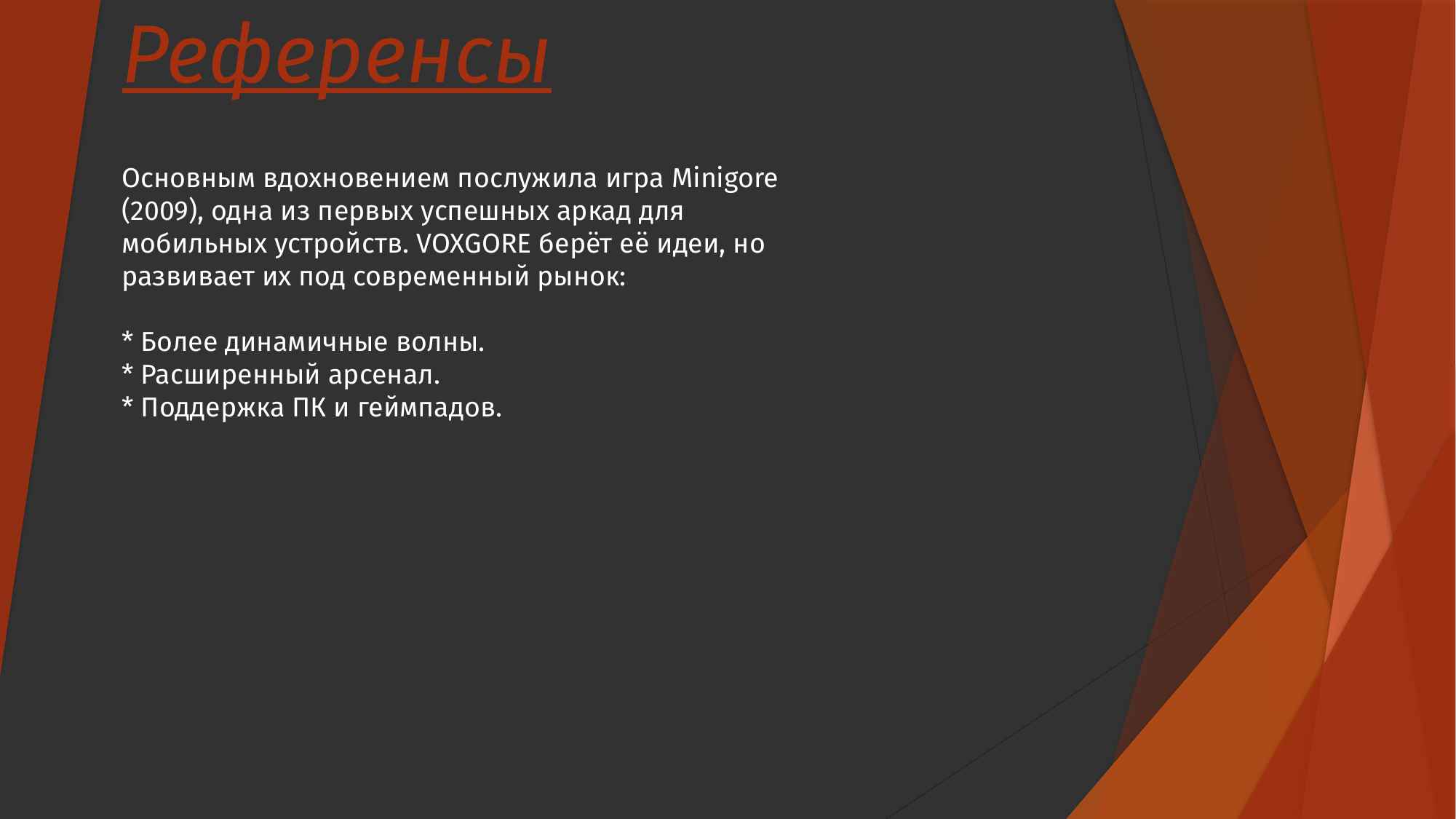

# Референсы
Основным вдохновением послужила игра Minigore (2009), одна из первых успешных аркад для мобильных устройств. VOXGORE берёт её идеи, но развивает их под современный рынок:

* Более динамичные волны.
* Расширенный арсенал.
* Поддержка ПК и геймпадов.